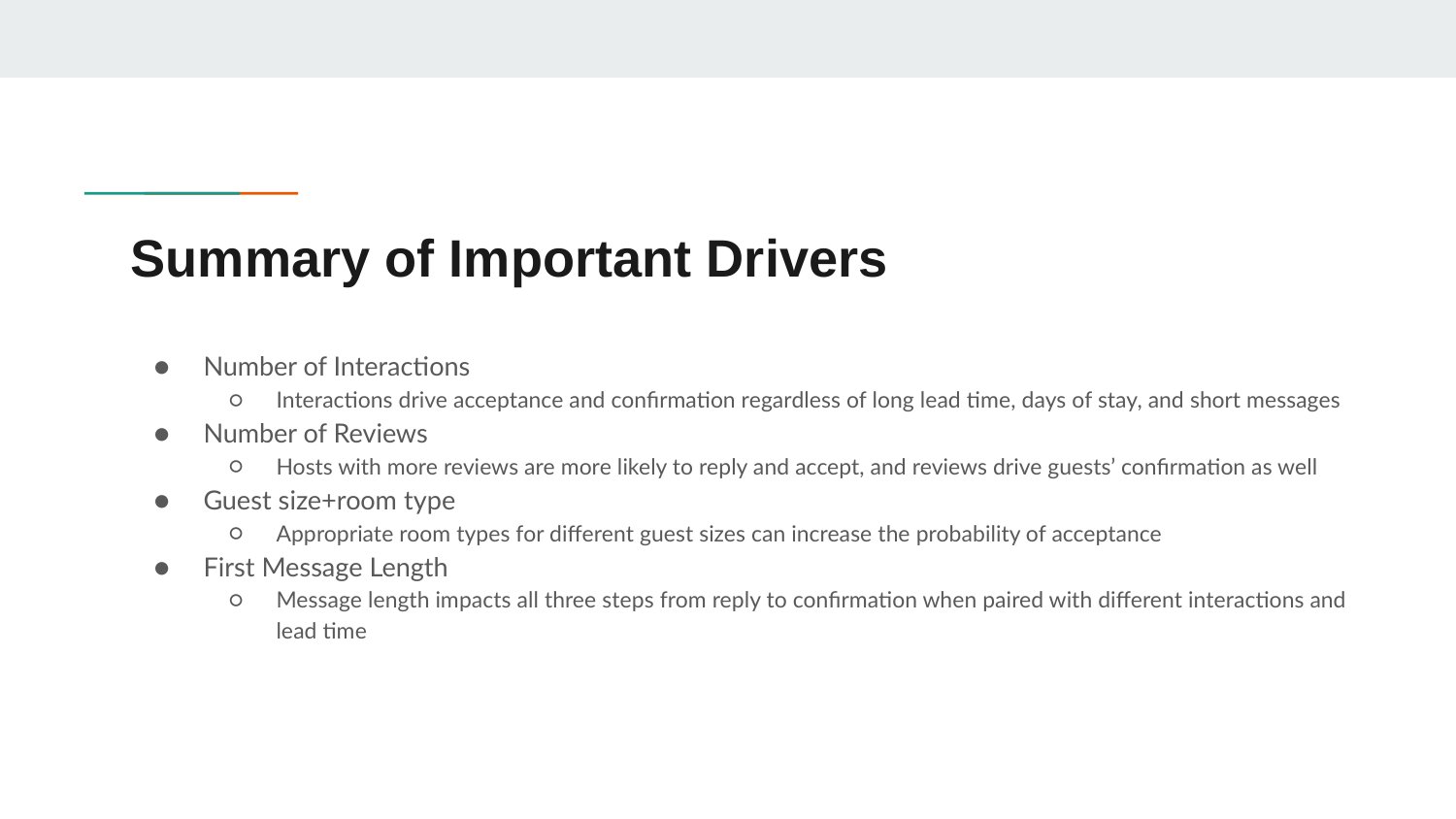

# Summary of Important Drivers
Number of Interactions
Interactions drive acceptance and confirmation regardless of long lead time, days of stay, and short messages
Number of Reviews
Hosts with more reviews are more likely to reply and accept, and reviews drive guests’ confirmation as well
Guest size+room type
Appropriate room types for different guest sizes can increase the probability of acceptance
First Message Length
Message length impacts all three steps from reply to confirmation when paired with different interactions and lead time